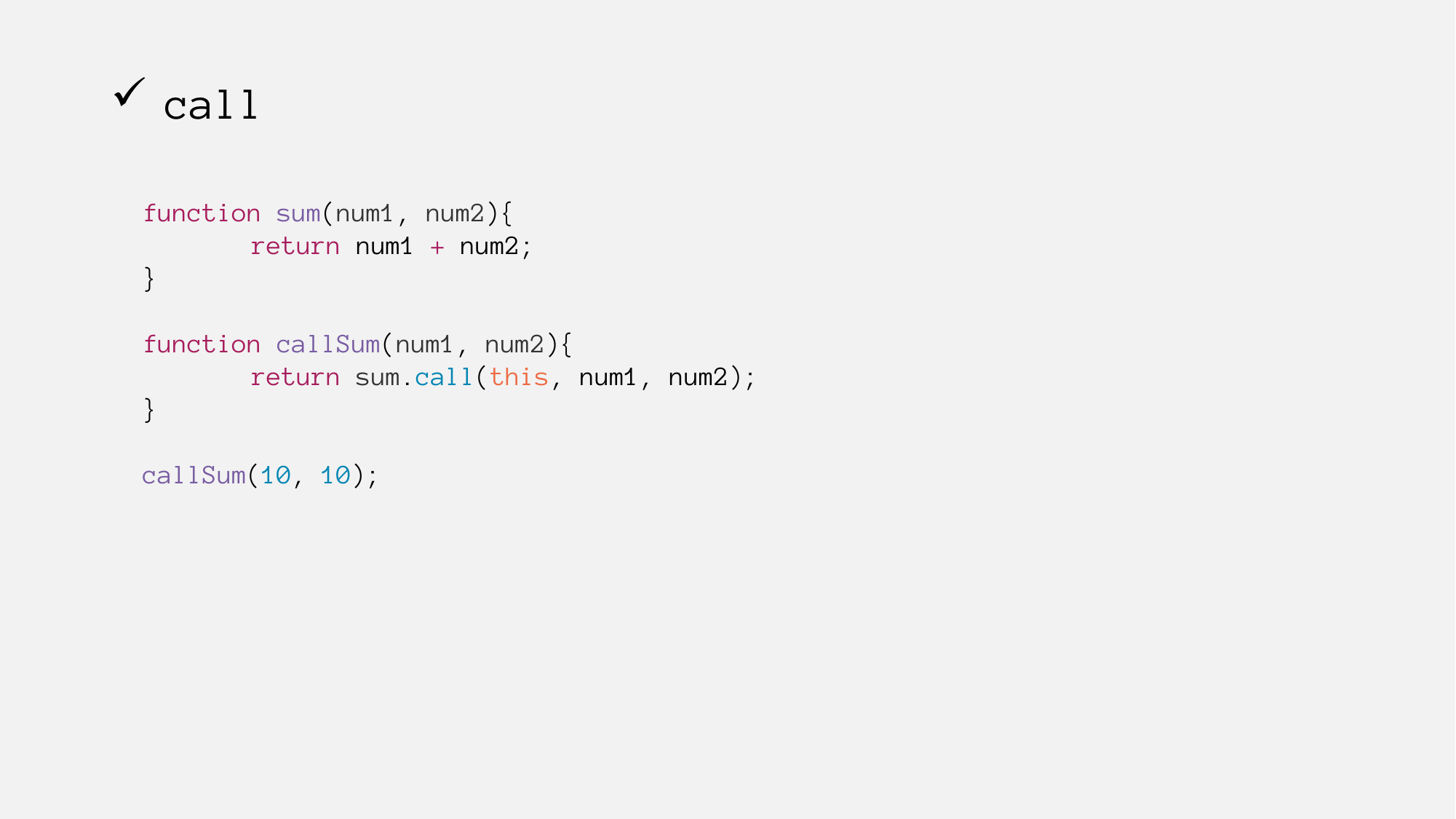

# call
function sum(num1, num2){
	return num1 + num2;
}

function callSum(num1, num2){
	return sum.call(this, num1, num2);
}

callSum(10, 10);